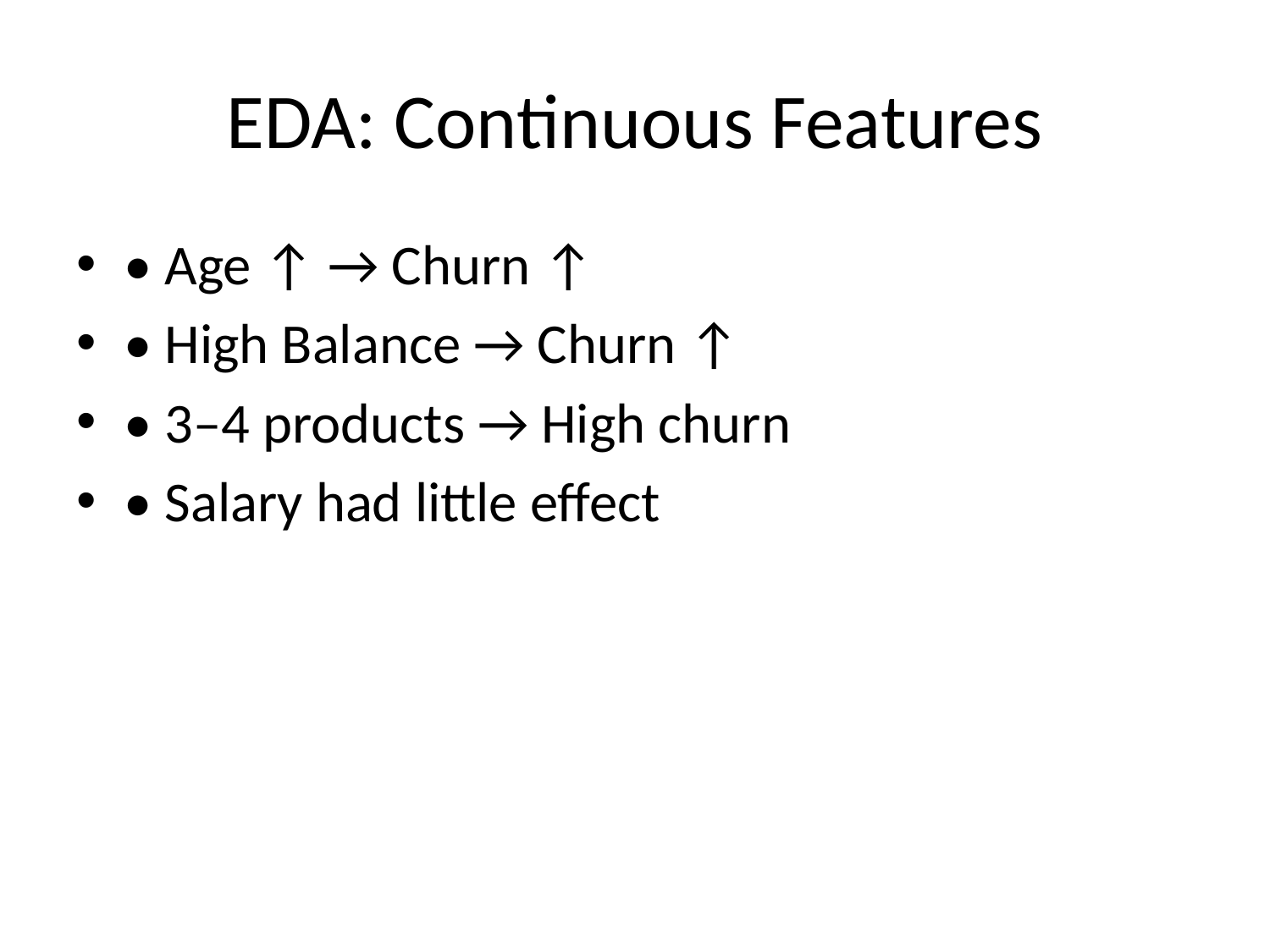

# EDA: Continuous Features
• Age ↑ → Churn ↑
• High Balance → Churn ↑
• 3–4 products → High churn
• Salary had little effect